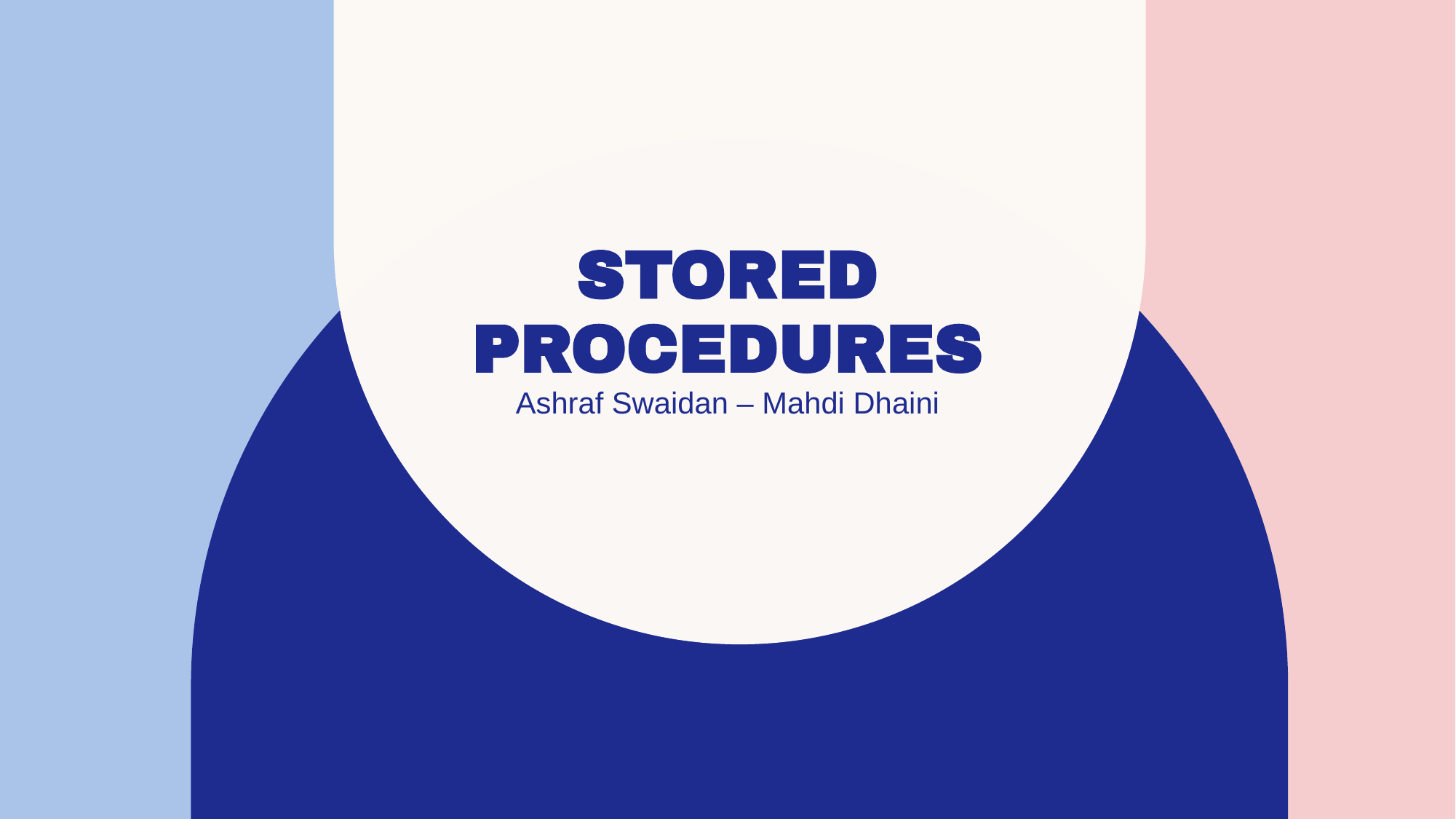

# STORED PROCEDURES
Ashraf Swaidan – Mahdi Dhaini